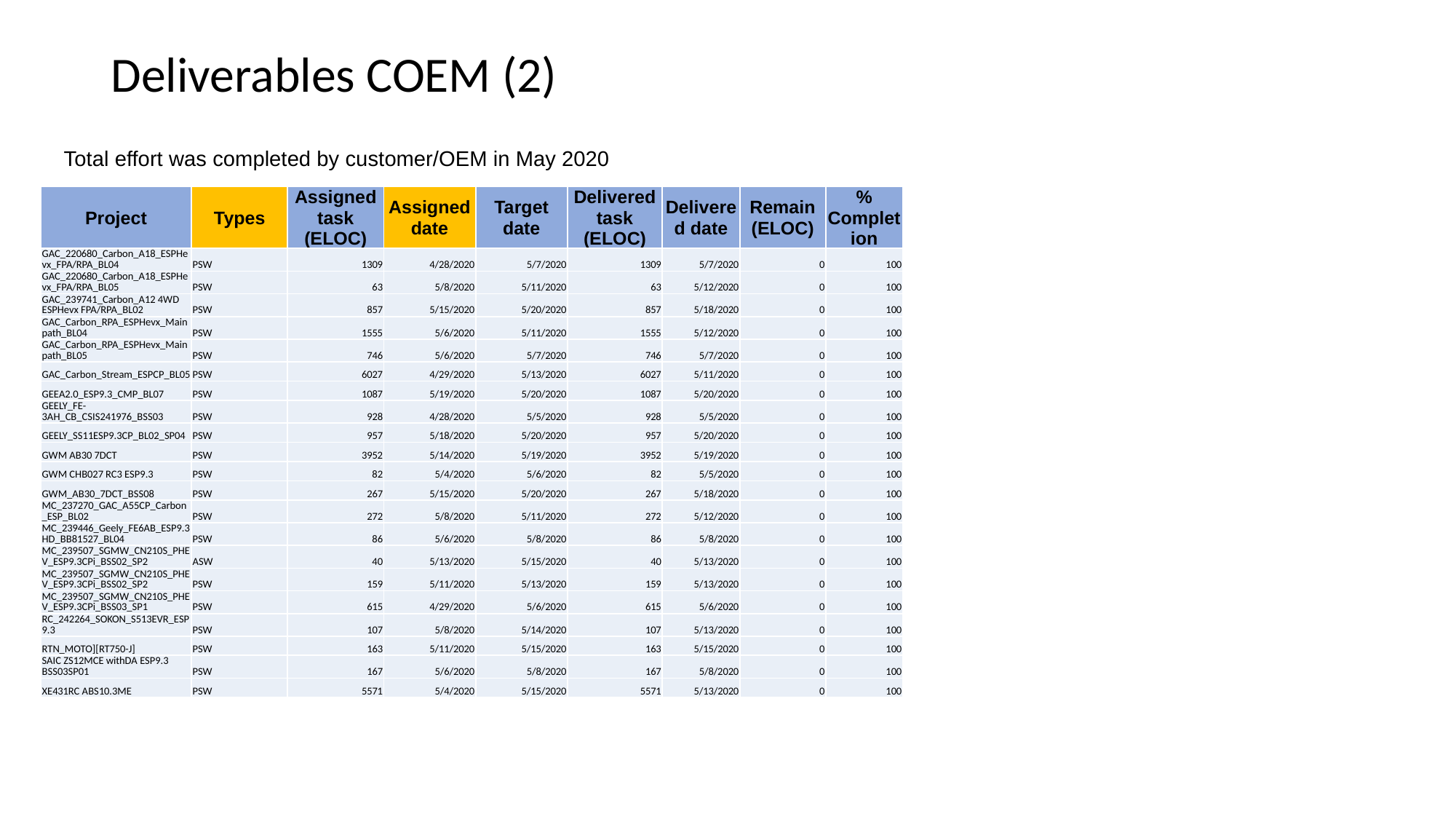

# Deliverables COEM (2)
Total effort was completed by customer/OEM in May 2020
| Project | Types | Assigned task (ELOC) | Assigned date | Target date | Delivered task (ELOC) | Delivered date | Remain (ELOC) | % Completion |
| --- | --- | --- | --- | --- | --- | --- | --- | --- |
| GAC\_220680\_Carbon\_A18\_ESPHevx\_FPA/RPA\_BL04 | PSW | 1309 | 4/28/2020 | 5/7/2020 | 1309 | 5/7/2020 | 0 | 100 |
| GAC\_220680\_Carbon\_A18\_ESPHevx\_FPA/RPA\_BL05 | PSW | 63 | 5/8/2020 | 5/11/2020 | 63 | 5/12/2020 | 0 | 100 |
| GAC\_239741\_Carbon\_A12 4WD ESPHevx FPA/RPA\_BL02 | PSW | 857 | 5/15/2020 | 5/20/2020 | 857 | 5/18/2020 | 0 | 100 |
| GAC\_Carbon\_RPA\_ESPHevx\_Mainpath\_BL04 | PSW | 1555 | 5/6/2020 | 5/11/2020 | 1555 | 5/12/2020 | 0 | 100 |
| GAC\_Carbon\_RPA\_ESPHevx\_Mainpath\_BL05 | PSW | 746 | 5/6/2020 | 5/7/2020 | 746 | 5/7/2020 | 0 | 100 |
| GAC\_Carbon\_Stream\_ESPCP\_BL05 | PSW | 6027 | 4/29/2020 | 5/13/2020 | 6027 | 5/11/2020 | 0 | 100 |
| GEEA2.0\_ESP9.3\_CMP\_BL07 | PSW | 1087 | 5/19/2020 | 5/20/2020 | 1087 | 5/20/2020 | 0 | 100 |
| GEELY\_FE-3AH\_CB\_CSIS241976\_BSS03 | PSW | 928 | 4/28/2020 | 5/5/2020 | 928 | 5/5/2020 | 0 | 100 |
| GEELY\_SS11ESP9.3CP\_BL02\_SP04 | PSW | 957 | 5/18/2020 | 5/20/2020 | 957 | 5/20/2020 | 0 | 100 |
| GWM AB30 7DCT | PSW | 3952 | 5/14/2020 | 5/19/2020 | 3952 | 5/19/2020 | 0 | 100 |
| GWM CHB027 RC3 ESP9.3 | PSW | 82 | 5/4/2020 | 5/6/2020 | 82 | 5/5/2020 | 0 | 100 |
| GWM\_AB30\_7DCT\_BSS08 | PSW | 267 | 5/15/2020 | 5/20/2020 | 267 | 5/18/2020 | 0 | 100 |
| MC\_237270\_GAC\_A55CP\_Carbon\_ESP\_BL02 | PSW | 272 | 5/8/2020 | 5/11/2020 | 272 | 5/12/2020 | 0 | 100 |
| MC\_239446\_Geely\_FE6AB\_ESP9.3HD\_BB81527\_BL04 | PSW | 86 | 5/6/2020 | 5/8/2020 | 86 | 5/8/2020 | 0 | 100 |
| MC\_239507\_SGMW\_CN210S\_PHEV\_ESP9.3CPi\_BSS02\_SP2 | ASW | 40 | 5/13/2020 | 5/15/2020 | 40 | 5/13/2020 | 0 | 100 |
| MC\_239507\_SGMW\_CN210S\_PHEV\_ESP9.3CPi\_BSS02\_SP2 | PSW | 159 | 5/11/2020 | 5/13/2020 | 159 | 5/13/2020 | 0 | 100 |
| MC\_239507\_SGMW\_CN210S\_PHEV\_ESP9.3CPi\_BSS03\_SP1 | PSW | 615 | 4/29/2020 | 5/6/2020 | 615 | 5/6/2020 | 0 | 100 |
| RC\_242264\_SOKON\_S513EVR\_ESP9.3 | PSW | 107 | 5/8/2020 | 5/14/2020 | 107 | 5/13/2020 | 0 | 100 |
| RTN\_MOTO][RT750-J] | PSW | 163 | 5/11/2020 | 5/15/2020 | 163 | 5/15/2020 | 0 | 100 |
| SAIC ZS12MCE withDA ESP9.3 BSS03SP01 | PSW | 167 | 5/6/2020 | 5/8/2020 | 167 | 5/8/2020 | 0 | 100 |
| XE431RC ABS10.3ME | PSW | 5571 | 5/4/2020 | 5/15/2020 | 5571 | 5/13/2020 | 0 | 100 |